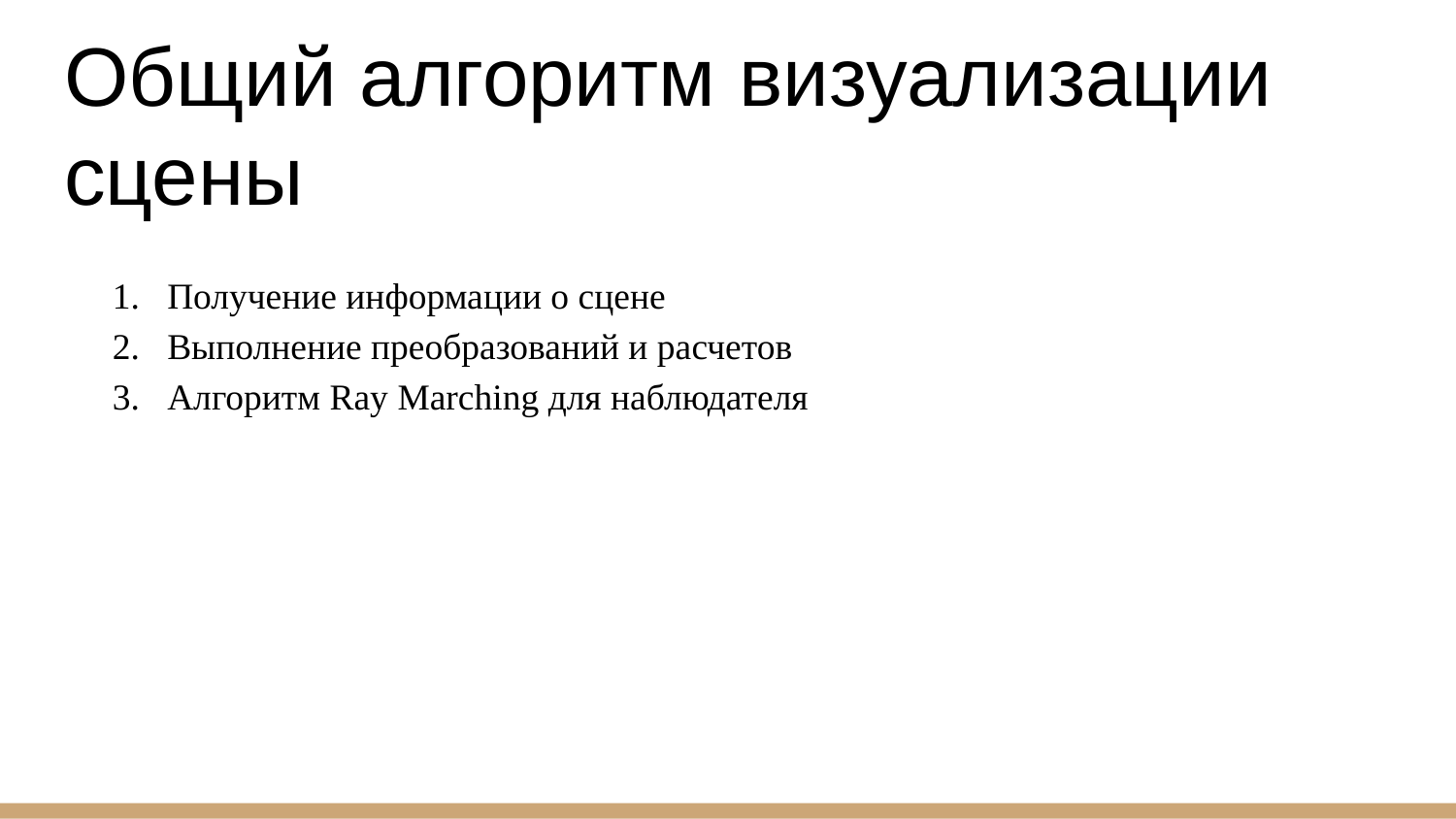

# Общий алгоритм визуализации сцены
Получение информации о сцене
Выполнение преобразований и расчетов
Алгоритм Ray Marching для наблюдателя